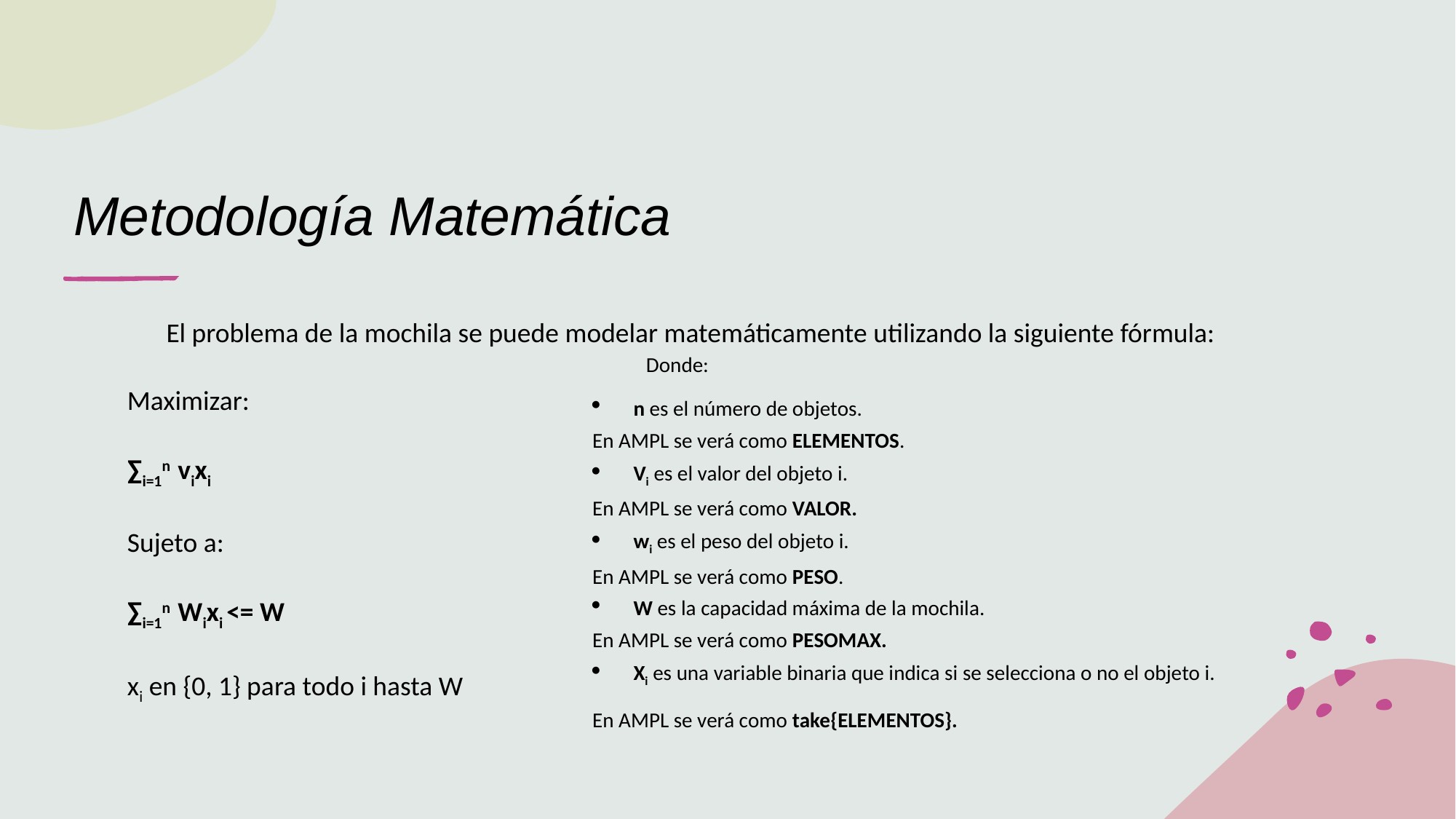

# Metodología Matemática
El problema de la mochila se puede modelar matemáticamente utilizando la siguiente fórmula:
Maximizar:
∑i=1n  vixi
Sujeto a:
∑i=1n  Wixi <= W
xi en {0, 1} para todo i hasta W

Donde:
n es el número de objetos.
En AMPL se verá como ELEMENTOS.
Vi es el valor del objeto i.
En AMPL se verá como VALOR.
wi es el peso del objeto i.
En AMPL se verá como PESO.
W es la capacidad máxima de la mochila.
En AMPL se verá como PESOMAX.
Xi es una variable binaria que indica si se selecciona o no el objeto i.
En AMPL se verá como take{ELEMENTOS}.